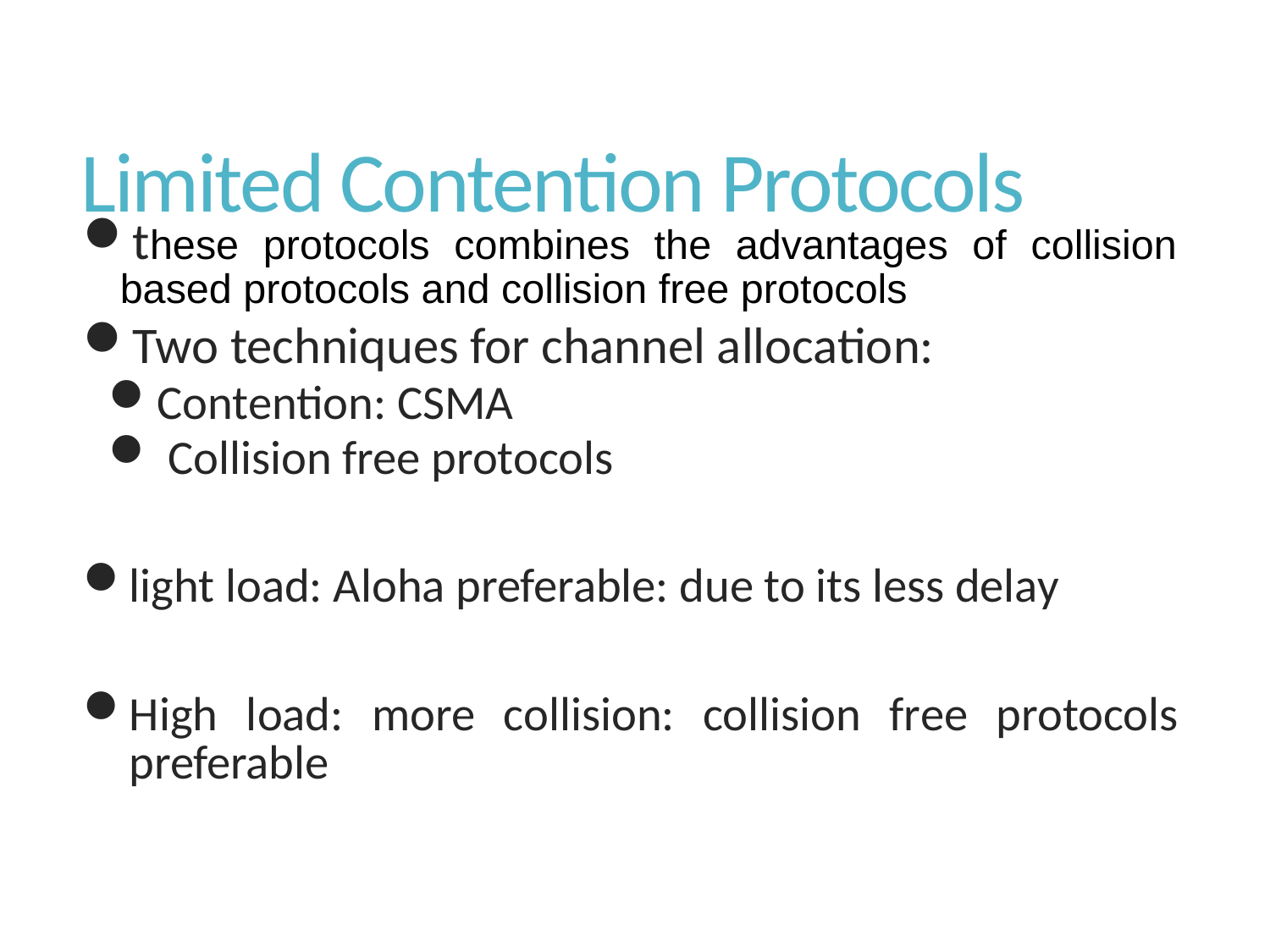

# Limited Contention Protocols
these protocols combines the advantages of collision based protocols and collision free protocols
Two techniques for channel allocation:
Contention: CSMA
 Collision free protocols

light load: Aloha preferable: due to its less delay

High load: more collision: collision free protocols preferable